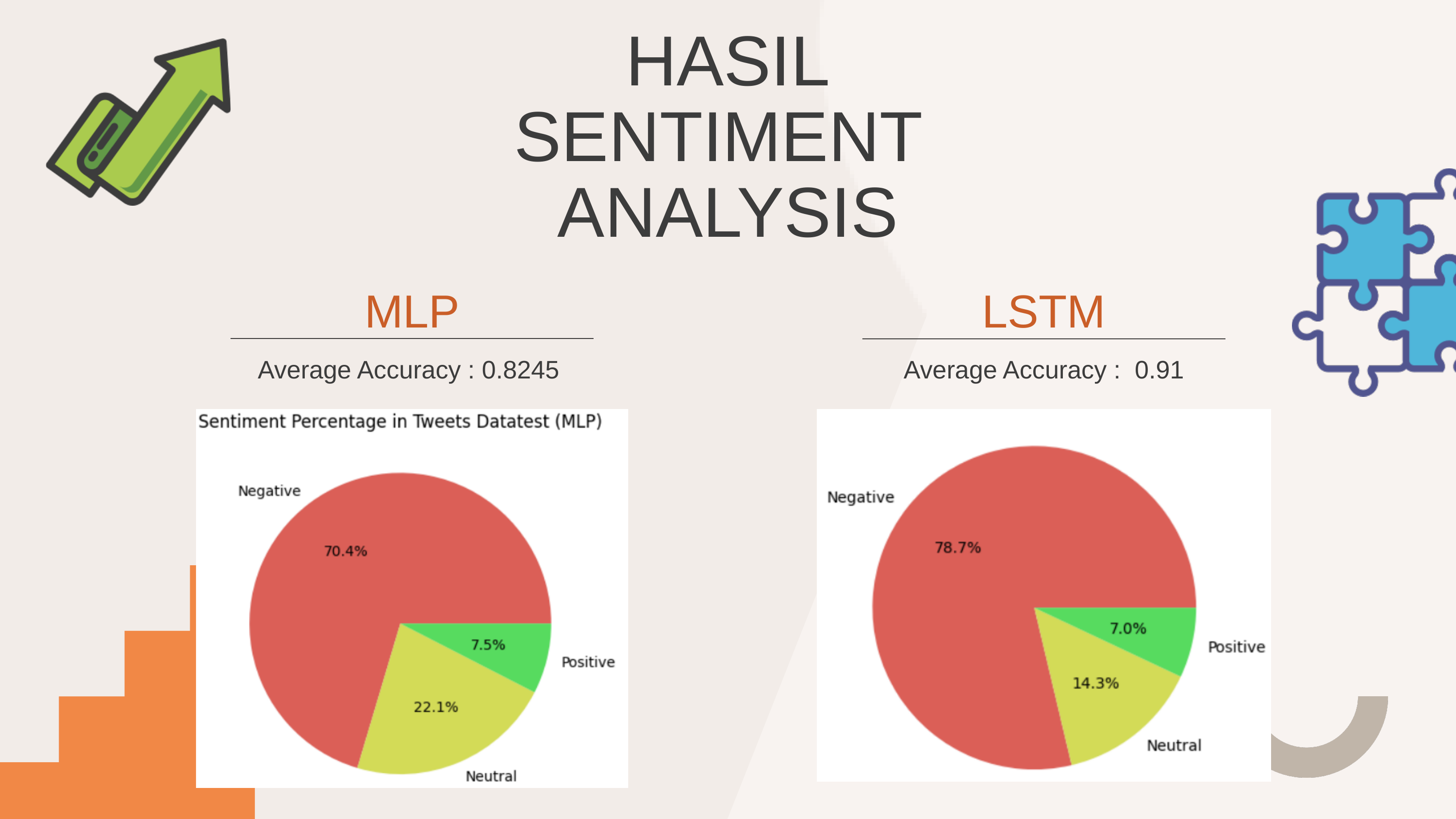

HASIL
SENTIMENT
ANALYSIS

MLP
LSTM

Average Accuracy : 0.8245
Average Accuracy :  0.91